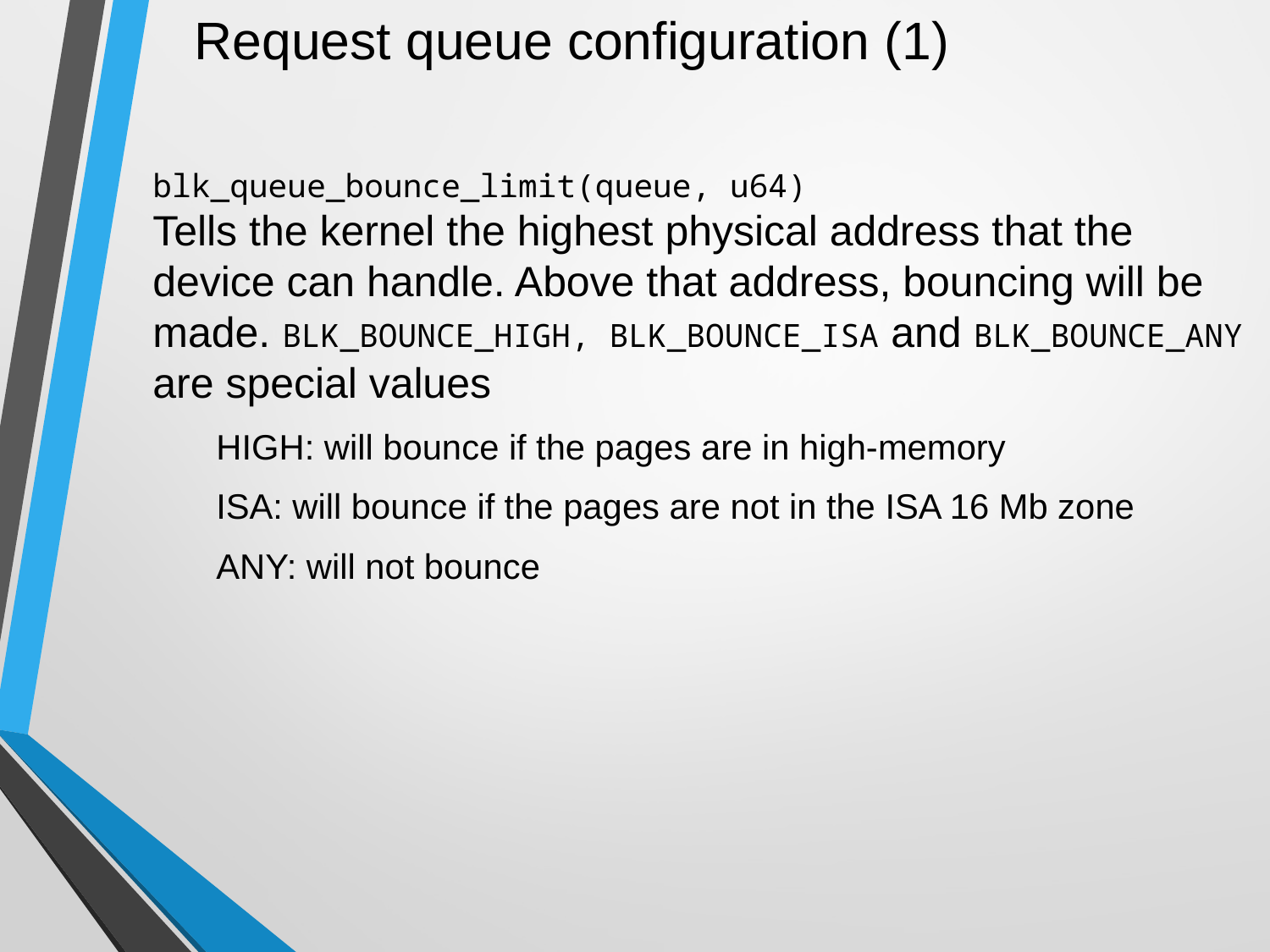

Request queue configuration (1)
blk_queue_bounce_limit(queue, u64)
Tells the kernel the highest physical address that the device can handle. Above that address, bouncing will be made. BLK_BOUNCE_HIGH, BLK_BOUNCE_ISA and BLK_BOUNCE_ANY are special values
HIGH: will bounce if the pages are in high-memory
ISA: will bounce if the pages are not in the ISA 16 Mb zone
ANY: will not bounce